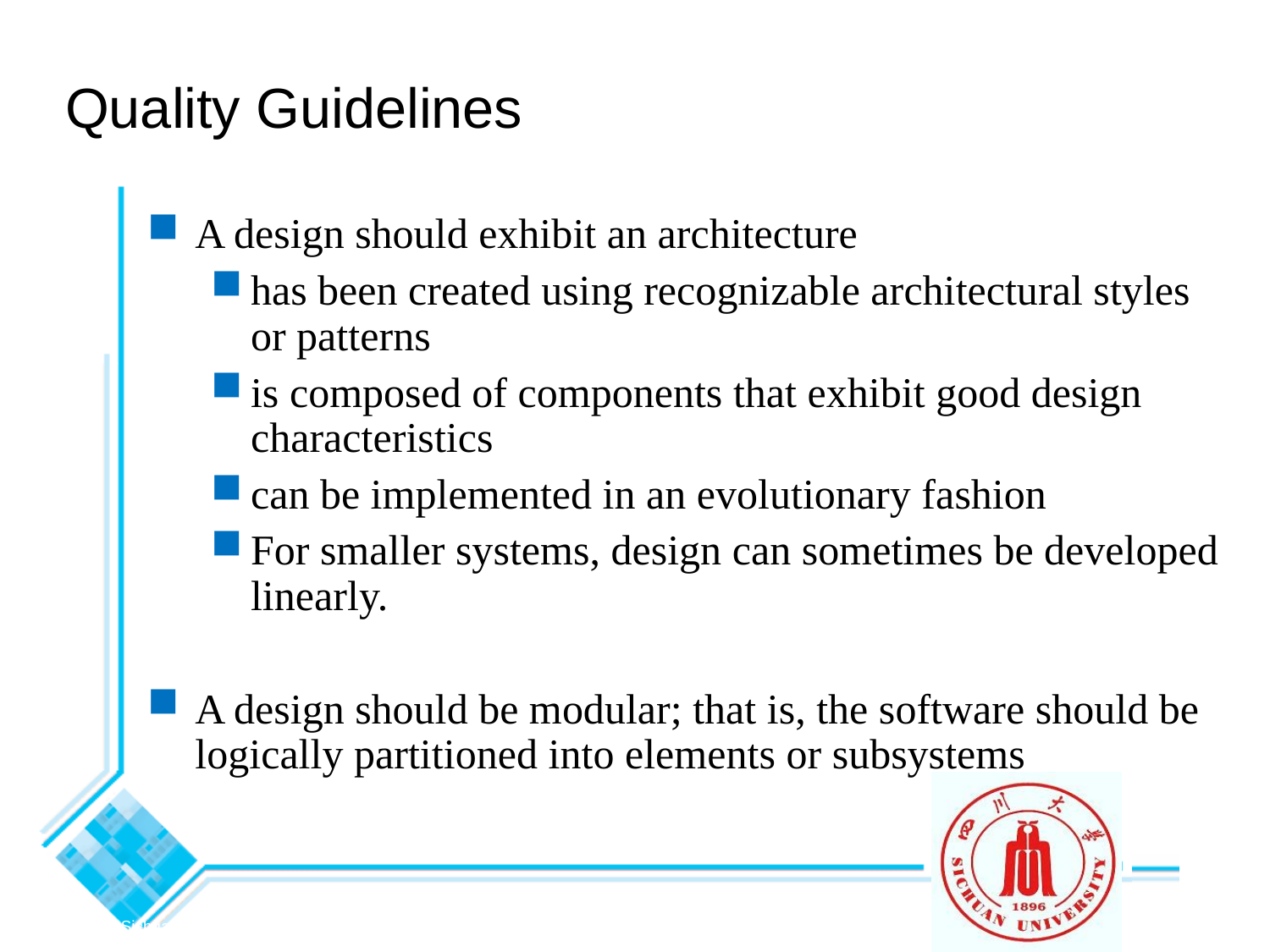

Quality Guidelines
A design should exhibit an architecture
has been created using recognizable architectural styles or patterns
is composed of components that exhibit good design characteristics
can be implemented in an evolutionary fashion
For smaller systems, design can sometimes be developed linearly.

A design should be modular; that is, the software should be logically partitioned into elements or subsystems
© 2010 Sichuan University All rights reserved.  |  Confidential
13